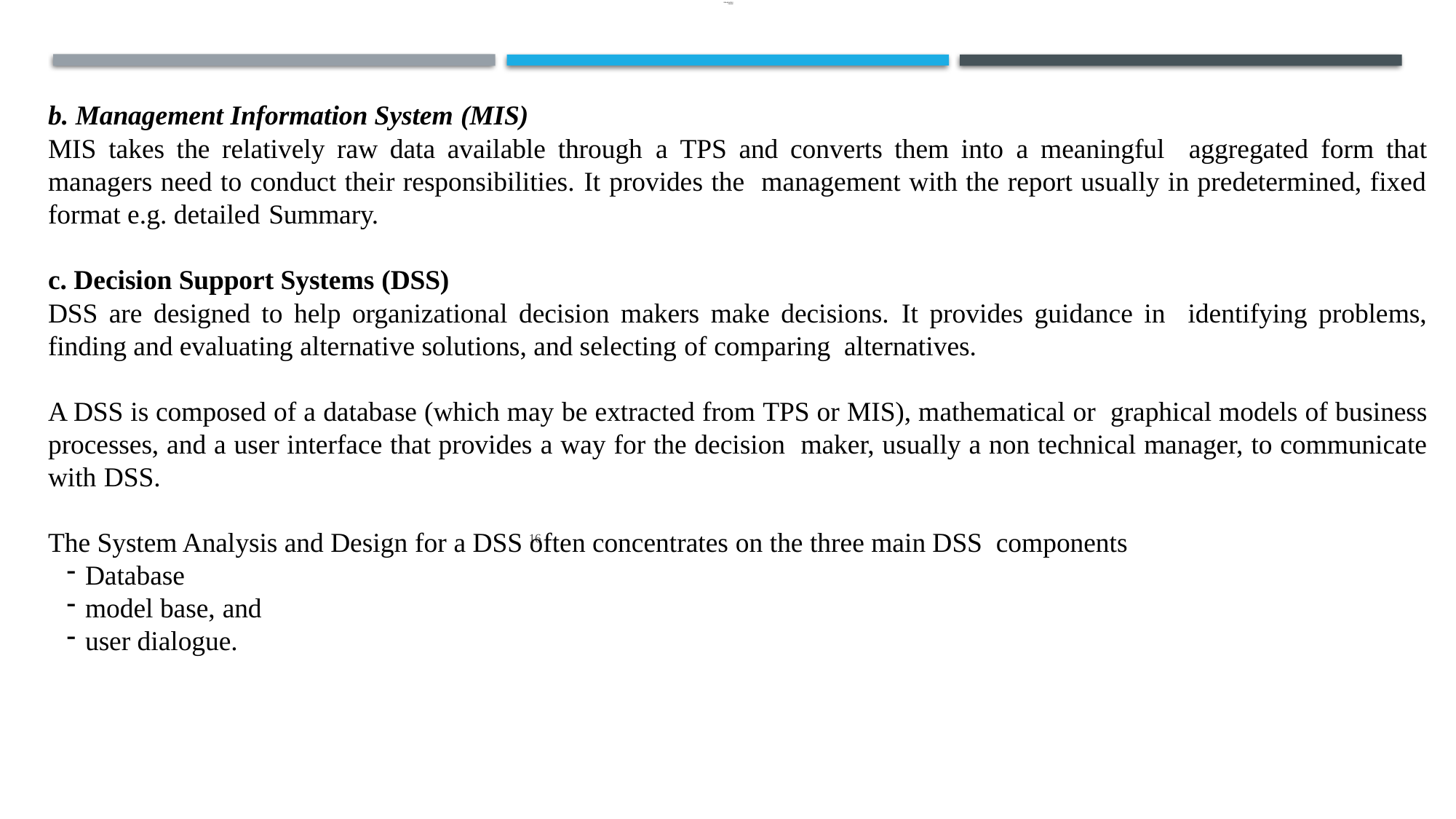

lOMoARcPSD|7091359

b. Management Information System (MIS)
MIS takes the relatively raw data available through a TPS and converts them into a meaningful  aggregated form that managers need to conduct their responsibilities. It provides the  management with the report usually in predetermined, fixed format e.g. detailed Summary.

c. Decision Support Systems (DSS)
DSS are designed to help organizational decision makers make decisions. It provides guidance in  identifying problems, finding and evaluating alternative solutions, and selecting of comparing  alternatives.

A DSS is composed of a database (which may be extracted from TPS or MIS), mathematical or  graphical models of business processes, and a user interface that provides a way for the decision  maker, usually a non technical manager, to communicate with DSS.

The System Analysis and Design for a DSS often concentrates on the three main DSS  components
Database
model base, and
user dialogue.

16